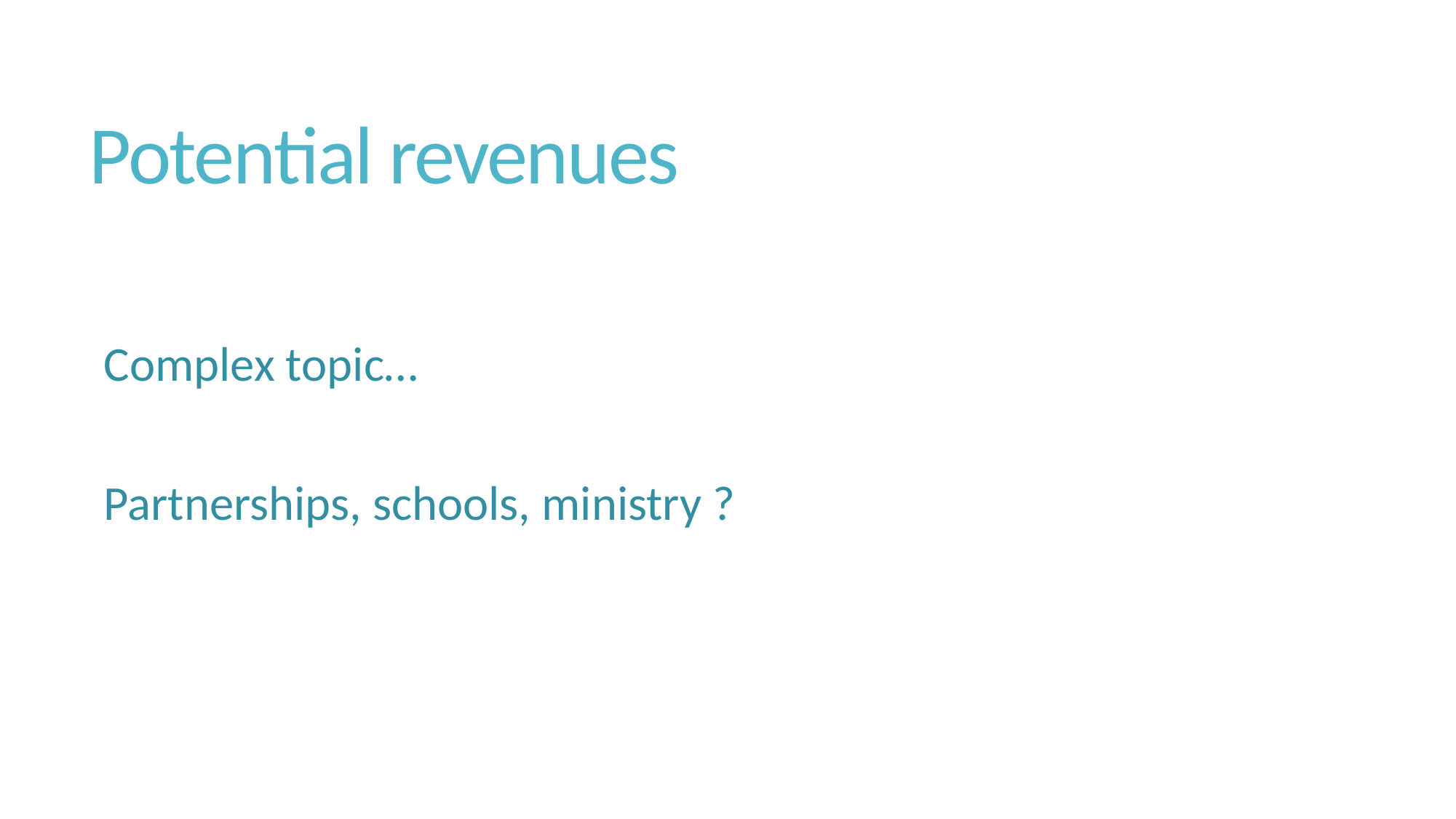

# Potential revenues
Complex topic…

Partnerships, schools, ministry ?